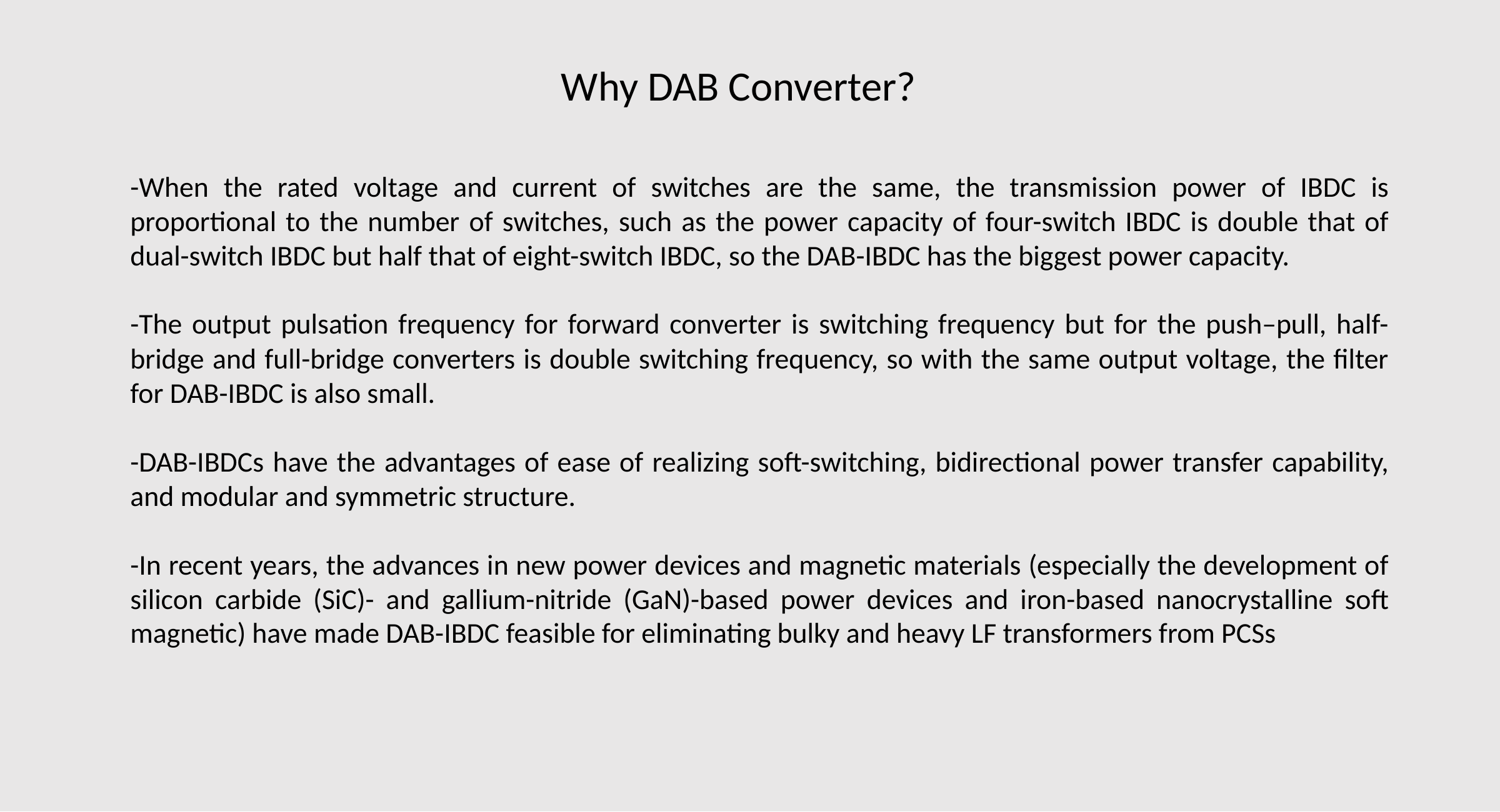

Why DAB Converter?
-When the rated voltage and current of switches are the same, the transmission power of IBDC is proportional to the number of switches, such as the power capacity of four-switch IBDC is double that of dual-switch IBDC but half that of eight-switch IBDC, so the DAB-IBDC has the biggest power capacity.

-The output pulsation frequency for forward converter is switching frequency but for the push–pull, half-bridge and full-bridge converters is double switching frequency, so with the same output voltage, the filter for DAB-IBDC is also small.

-DAB-IBDCs have the advantages of ease of realizing soft-switching, bidirectional power transfer capability, and modular and symmetric structure.

-In recent years, the advances in new power devices and magnetic materials (especially the development of silicon carbide (SiC)- and gallium-nitride (GaN)-based power devices and iron-based nanocrystalline soft magnetic) have made DAB-IBDC feasible for eliminating bulky and heavy LF transformers from PCSs